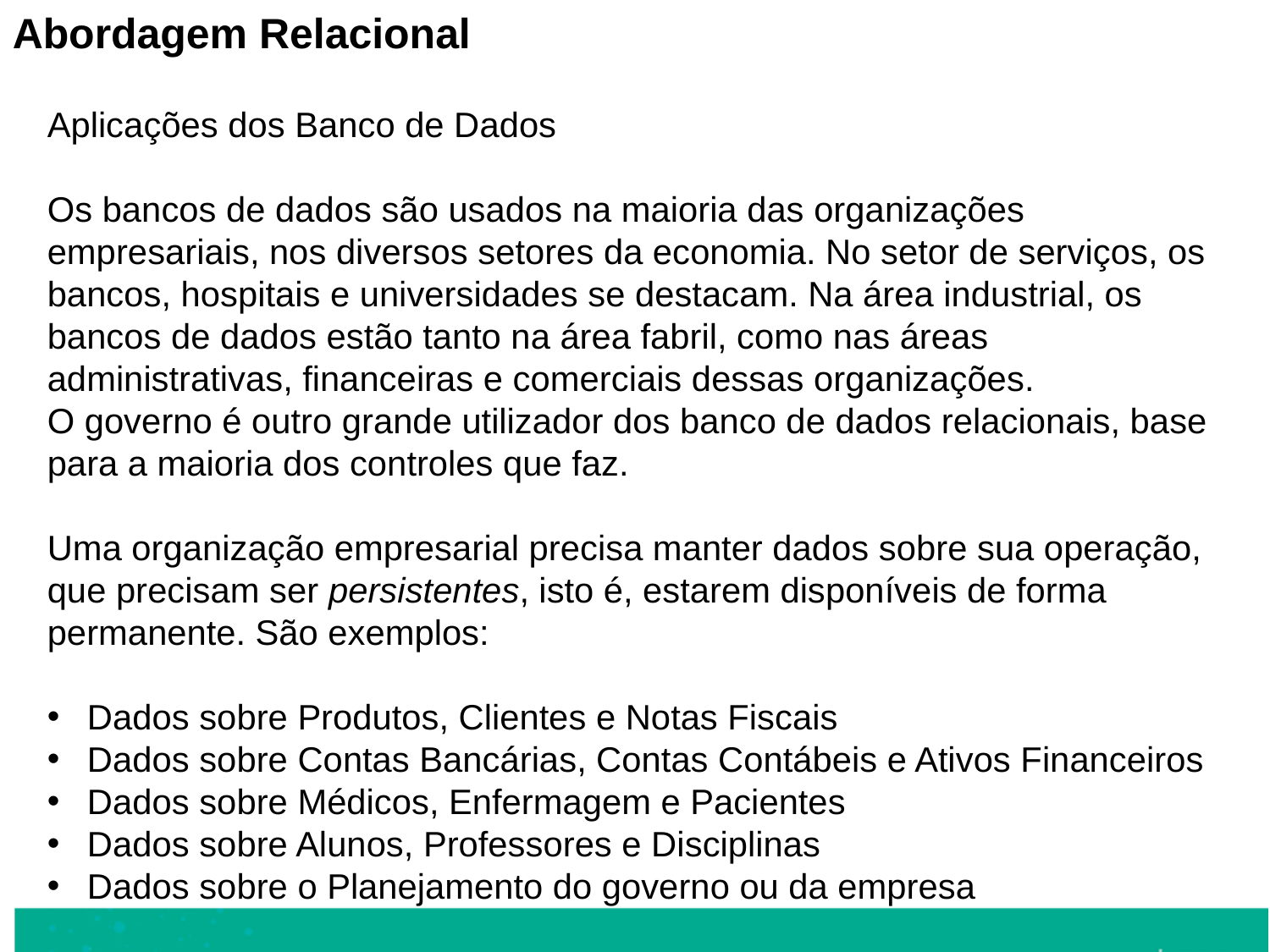

Abordagem Relacional
Aplicações dos Banco de Dados

Os bancos de dados são usados na maioria das organizações empresariais, nos diversos setores da economia. No setor de serviços, os bancos, hospitais e universidades se destacam. Na área industrial, os bancos de dados estão tanto na área fabril, como nas áreas administrativas, financeiras e comerciais dessas organizações.
O governo é outro grande utilizador dos banco de dados relacionais, base para a maioria dos controles que faz.

Uma organização empresarial precisa manter dados sobre sua operação, que precisam ser persistentes, isto é, estarem disponíveis de forma permanente. São exemplos:

Dados sobre Produtos, Clientes e Notas Fiscais
Dados sobre Contas Bancárias, Contas Contábeis e Ativos Financeiros
Dados sobre Médicos, Enfermagem e Pacientes
Dados sobre Alunos, Professores e Disciplinas
Dados sobre o Planejamento do governo ou da empresa